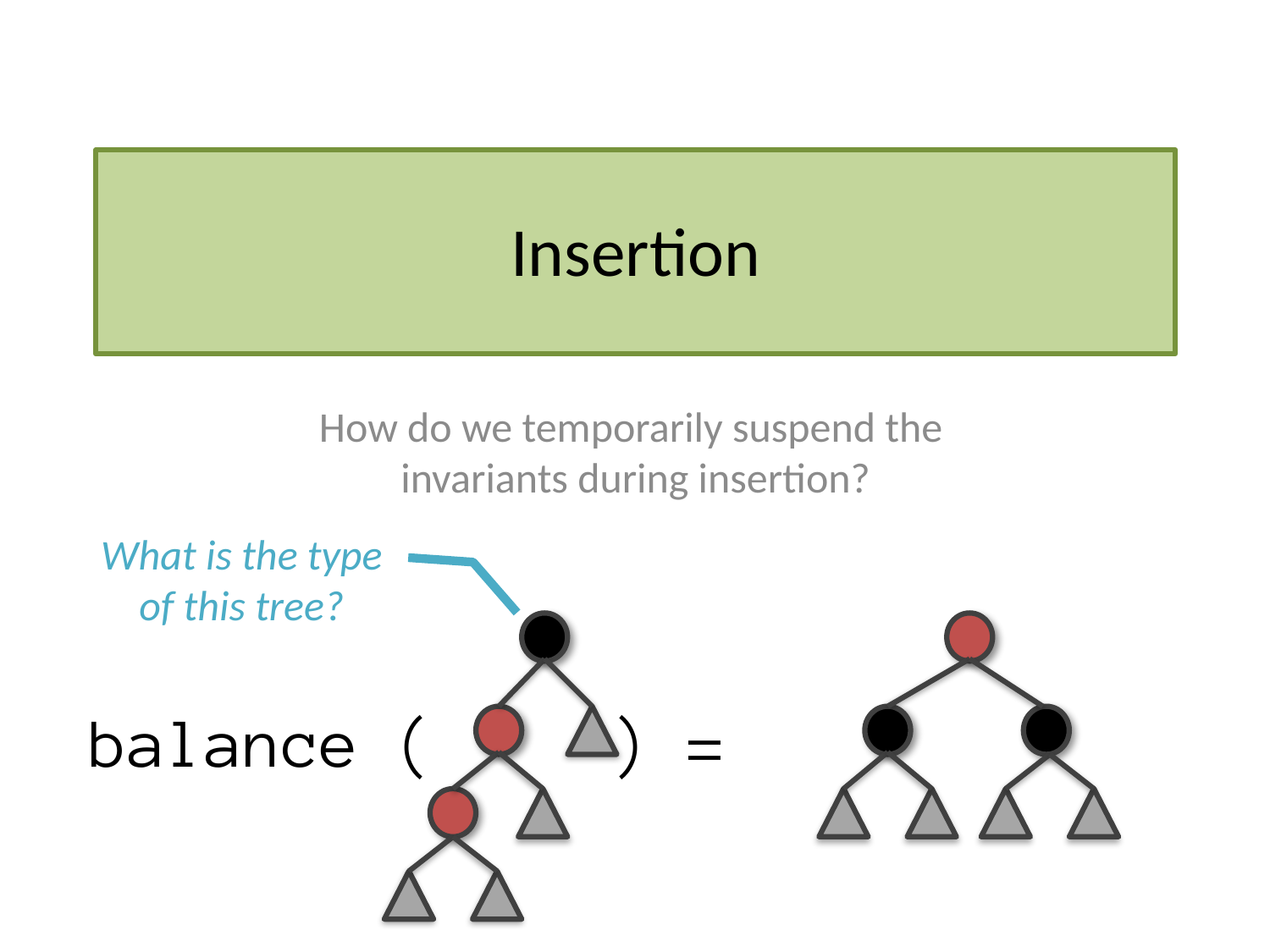

# Insertion
How do we temporarily suspend the
invariants during insertion?
What is the type of this tree?

balance (
) =